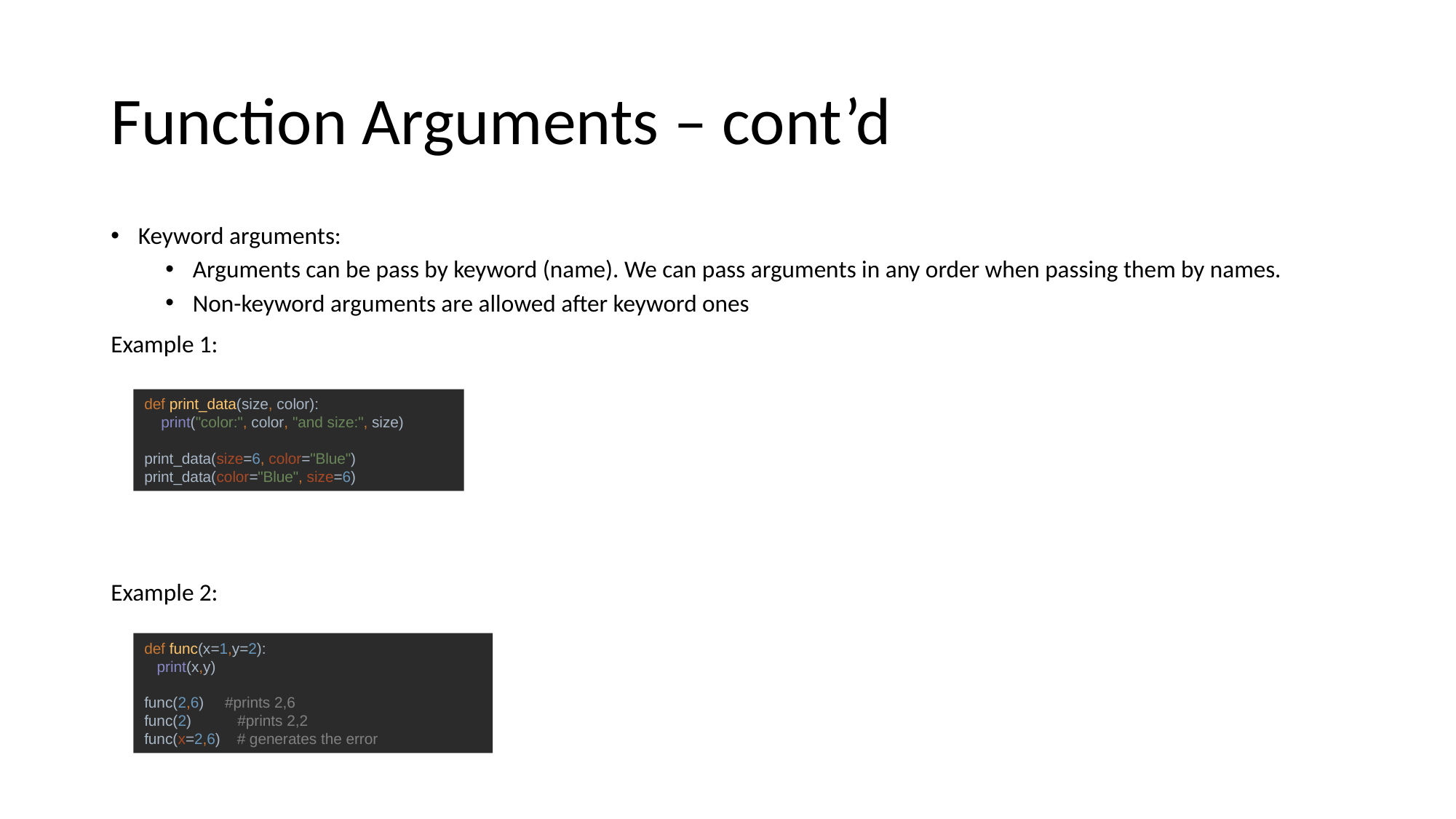

# Function Arguments – cont’d
Keyword arguments:
Arguments can be pass by keyword (name). We can pass arguments in any order when passing them by names.
Non-keyword arguments are allowed after keyword ones
Example 1:

Example 2:

def print_data(size, color):
    print("color:", color, "and size:", size)
print_data(size=6, color="Blue")
print_data(color="Blue", size=6)
def func(x=1,y=2):
   print(x,y)
func(2,6)     #prints 2,6
func(2)           #prints 2,2
func(x=2,6)    # generates the error